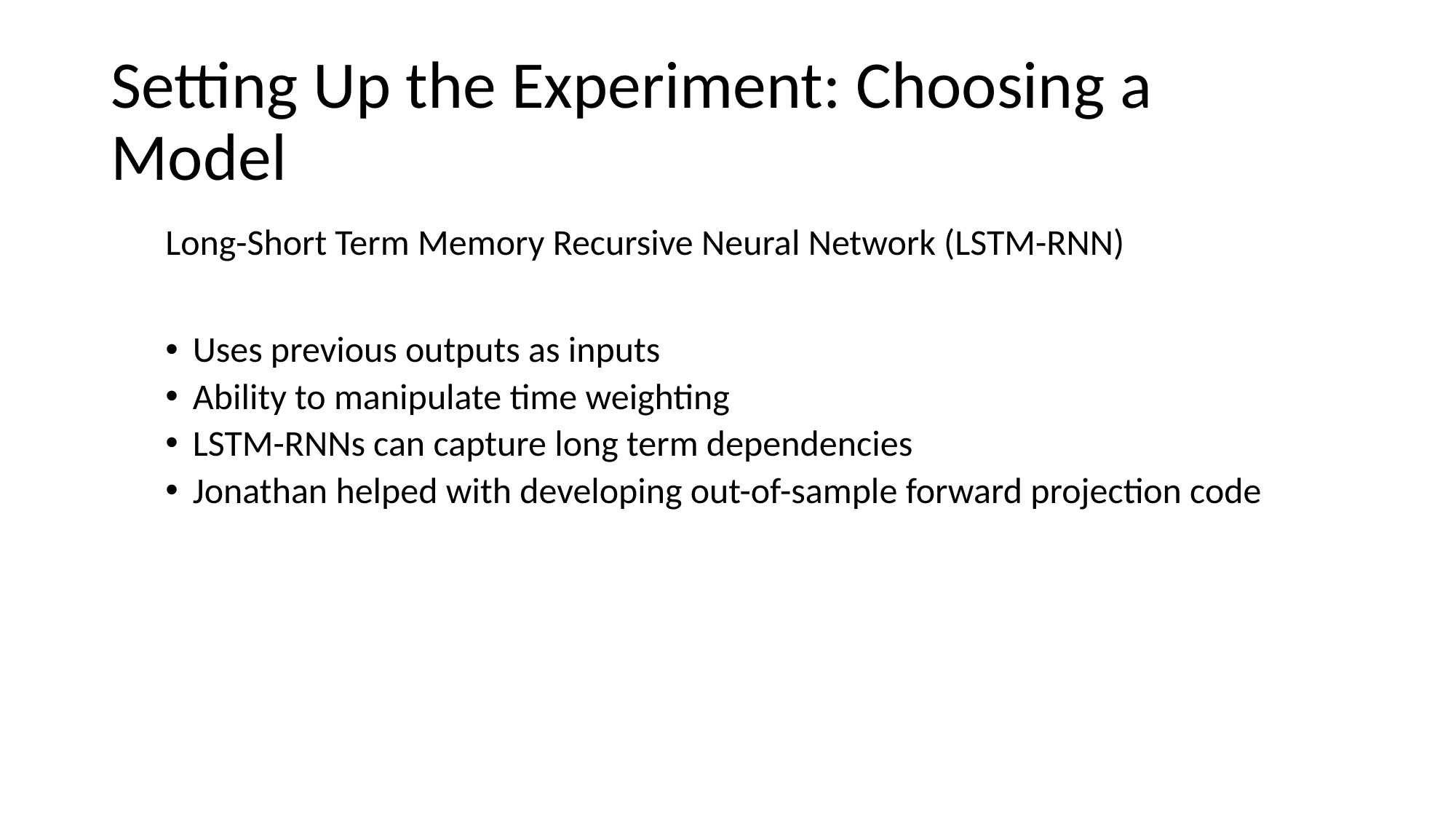

# Setting Up the Experiment: Choosing a Model
Long-Short Term Memory Recursive Neural Network (LSTM-RNN)

Uses previous outputs as inputs
Ability to manipulate time weighting
LSTM-RNNs can capture long term dependencies
Jonathan helped with developing out-of-sample forward projection code